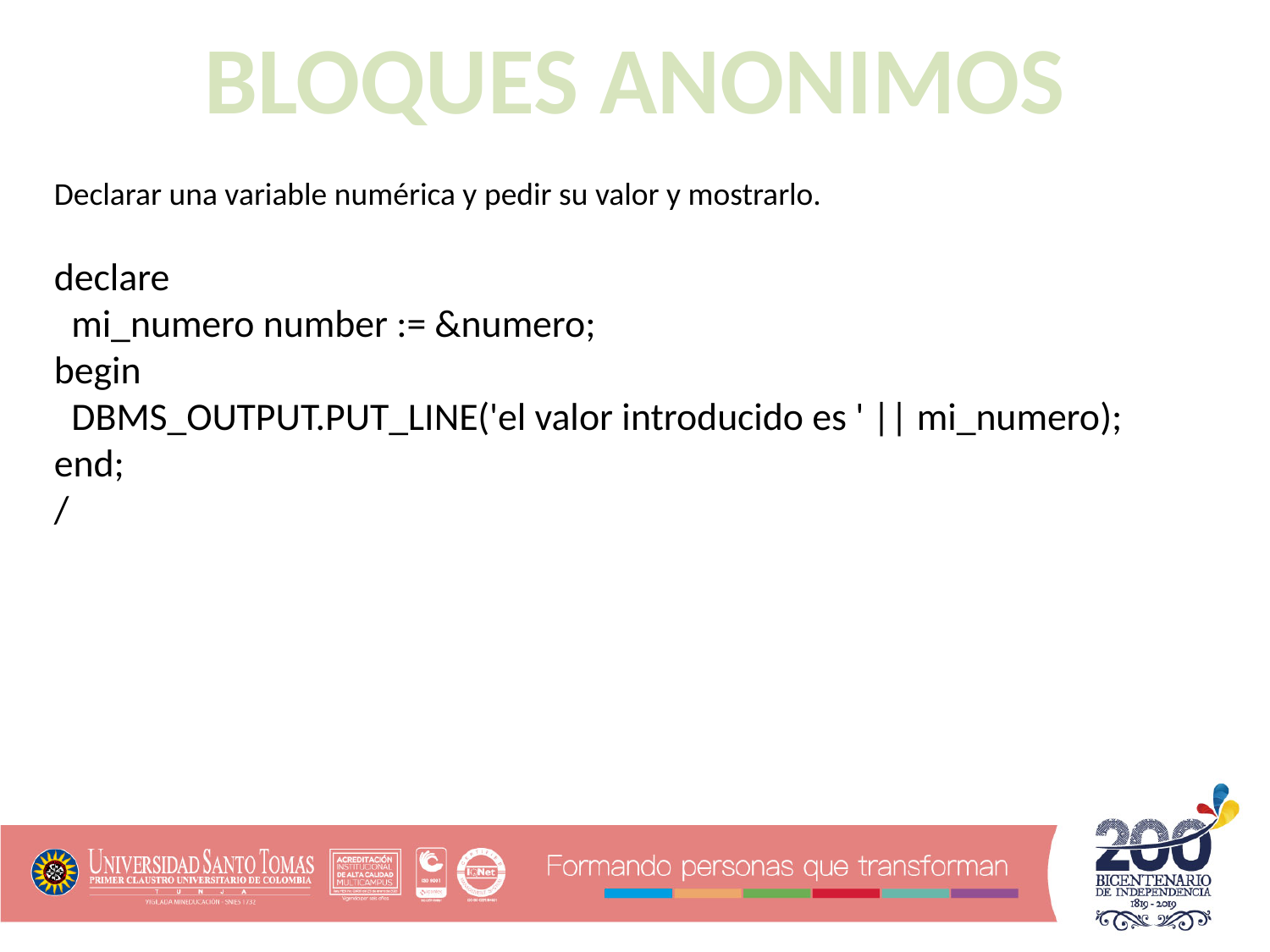

BLOQUES ANONIMOS
Declarar una variable numérica y pedir su valor y mostrarlo.
declare
  mi_numero number := &numero;
begin
  DBMS_OUTPUT.PUT_LINE('el valor introducido es ' || mi_numero);
end;
/